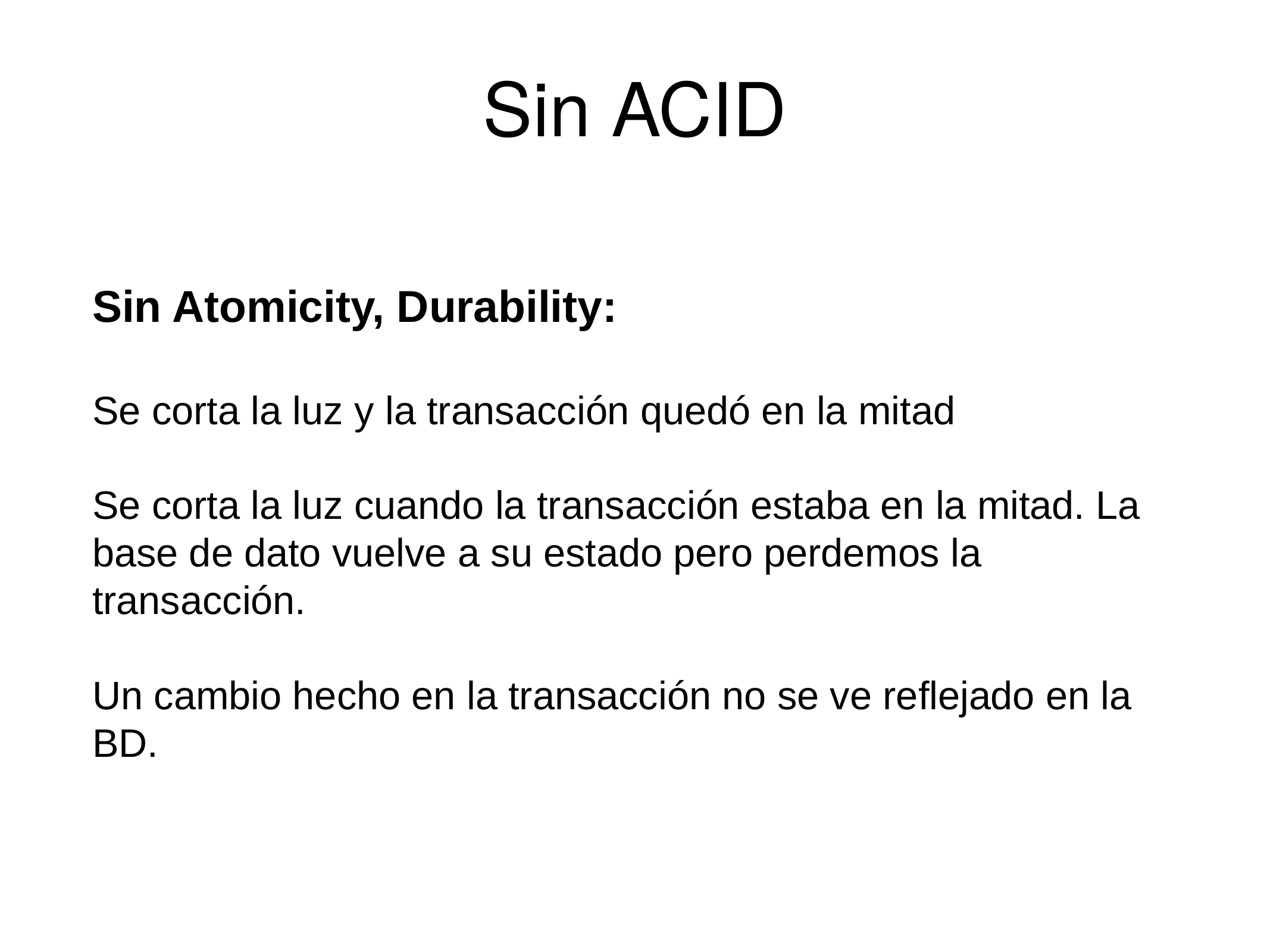

Sin ACID
Sin Atomicity, Durability:

Se corta la luz y la transacción quedó en la mitad

Se corta la luz cuando la transacción estaba en la mitad. La base de dato vuelve a su estado pero perdemos la transacción.

Un cambio hecho en la transacción no se ve reflejado en la BD.